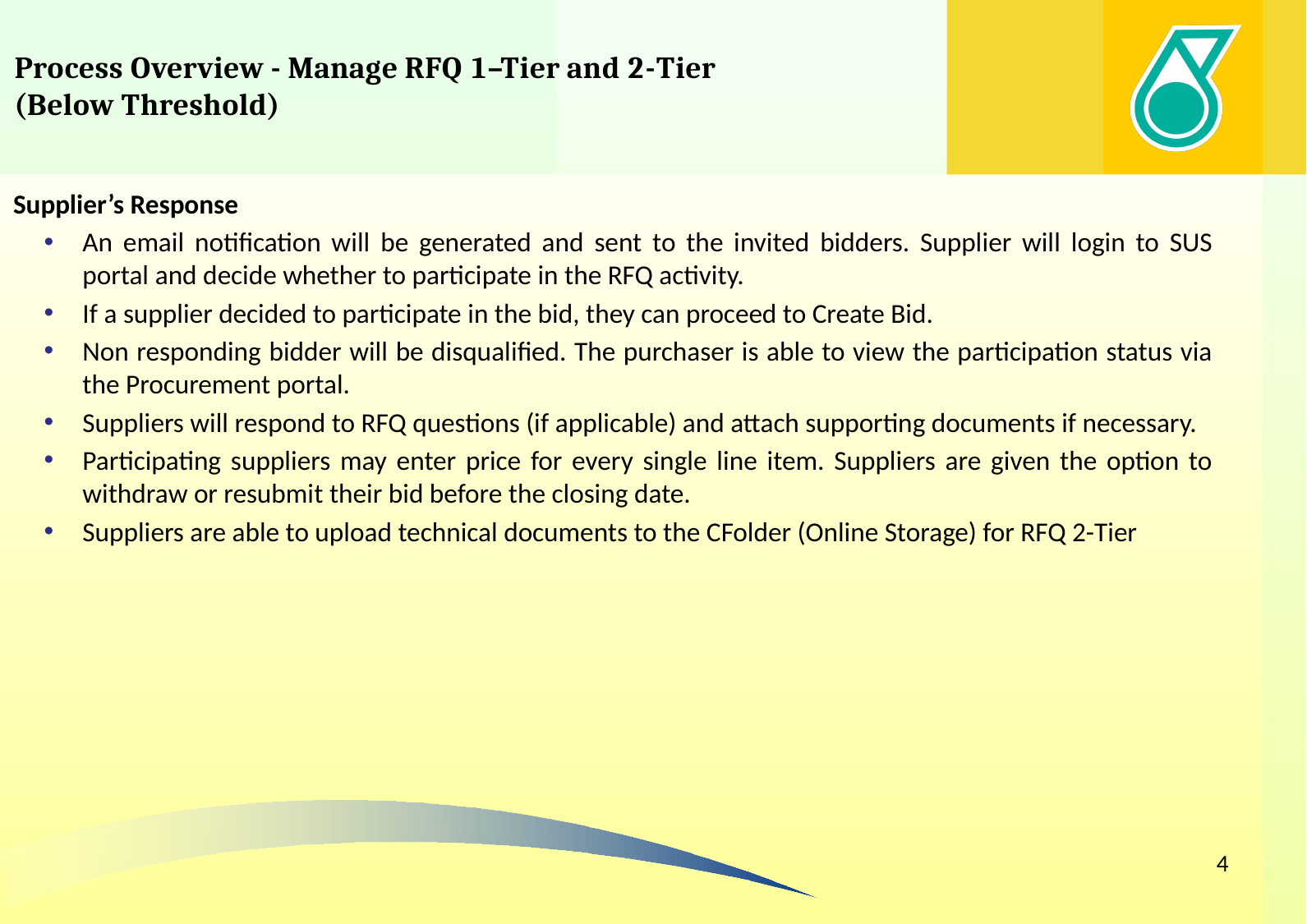

Process Overview - Manage RFQ 1–Tier and 2-Tier
(Below Threshold)
Supplier’s Response
An email notification will be generated and sent to the invited bidders. Supplier will login to SUS portal and decide whether to participate in the RFQ activity.
If a supplier decided to participate in the bid, they can proceed to Create Bid.
Non responding bidder will be disqualified. The purchaser is able to view the participation status via the Procurement portal.
Suppliers will respond to RFQ questions (if applicable) and attach supporting documents if necessary.
Participating suppliers may enter price for every single line item. Suppliers are given the option to withdraw or resubmit their bid before the closing date.
Suppliers are able to upload technical documents to the CFolder (Online Storage) for RFQ 2-Tier
4